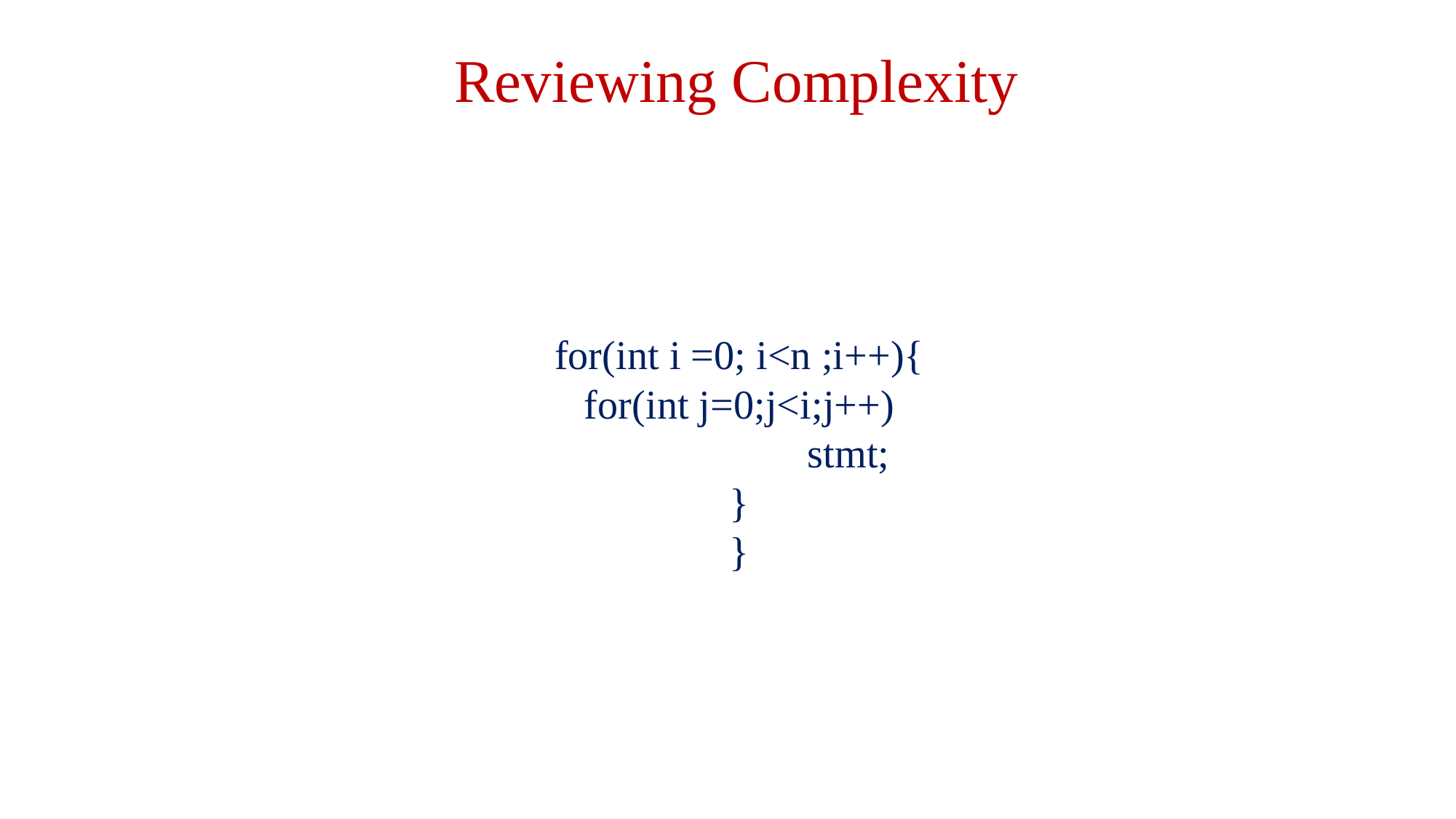

Reviewing Complexity
# for(int i =0; i<n ;i++){ for(int j=0;j<i;j++) stmt; } }